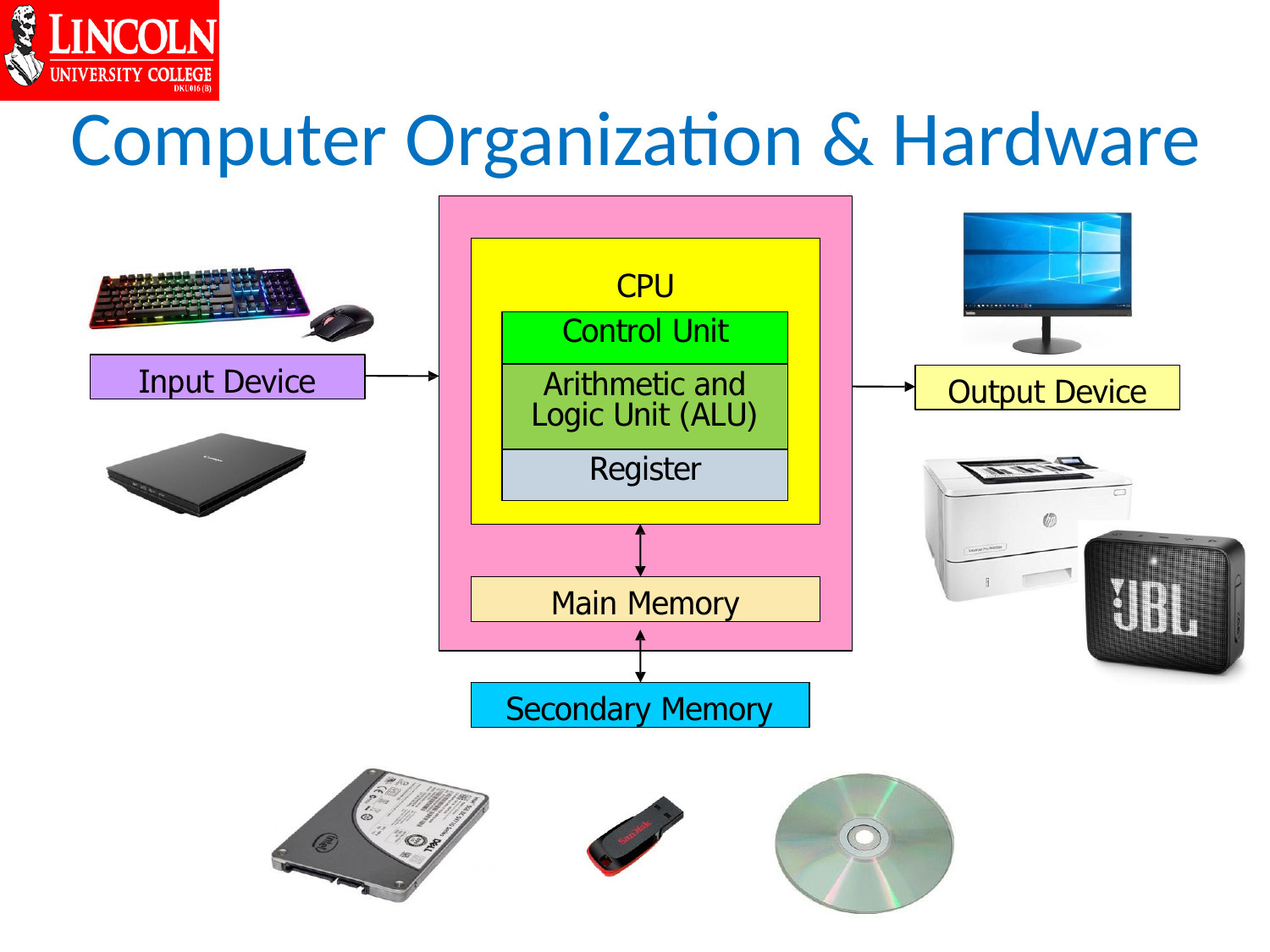

# Computer Organization & Hardware

CPU

| Control Unit |
| --- |
| Arithmetic and Logic Unit (ALU) |
| Register |
Input Device
Output Device

Main Memory

Secondary Memory